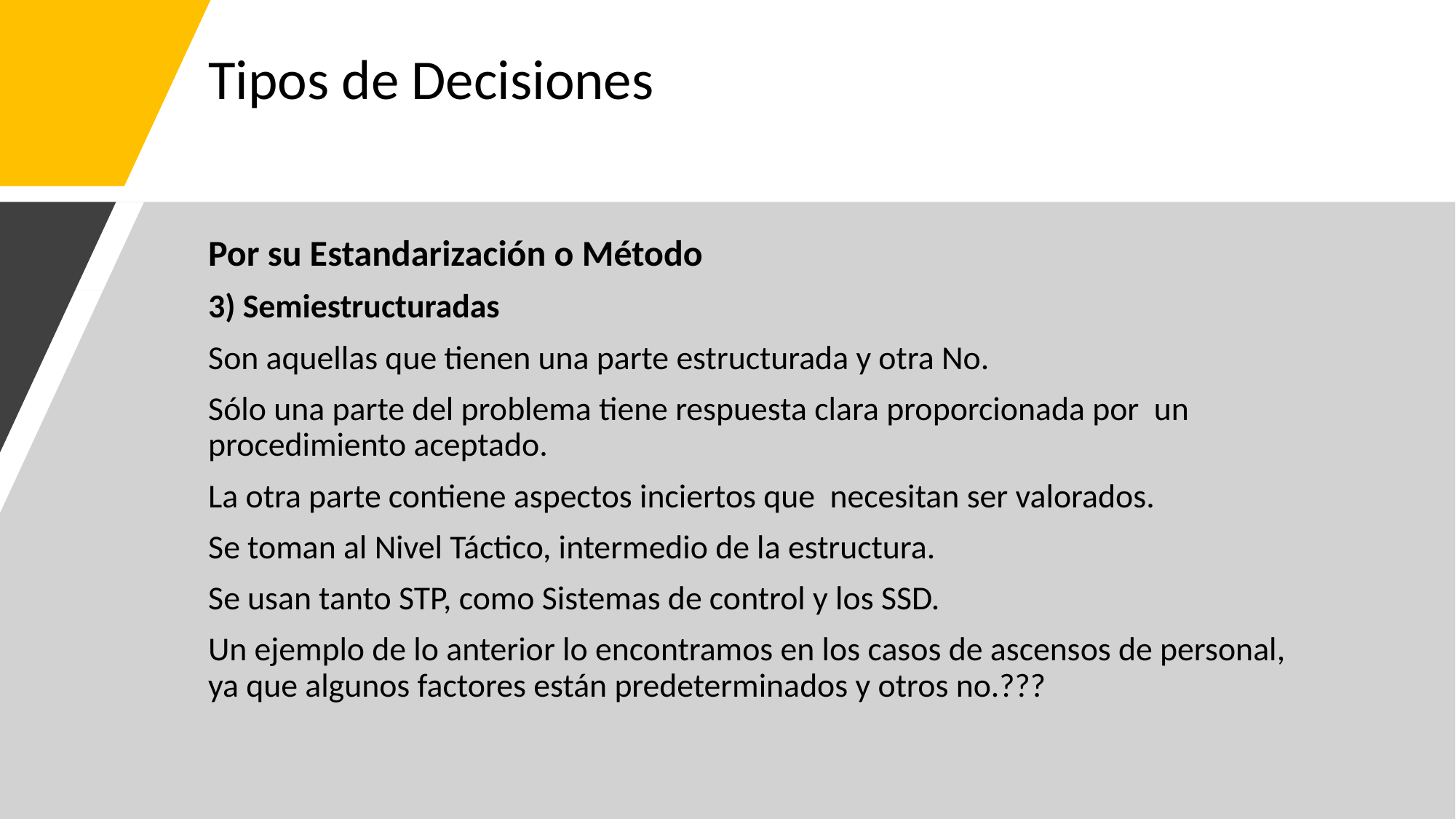

# Tipos de Decisiones

Por su Estandarización o Método
3) Semiestructuradas
Son aquellas que tienen una parte estructurada y otra No.
Sólo una parte del problema tiene respuesta clara proporcionada por  un procedimiento aceptado.
La otra parte contiene aspectos inciertos que  necesitan ser valorados.
Se toman al Nivel Táctico, intermedio de la estructura.
Se usan tanto STP, como Sistemas de control y los SSD.
Un ejemplo de lo anterior lo encontramos en los casos de ascensos de personal, ya que algunos factores están predeterminados y otros no.???